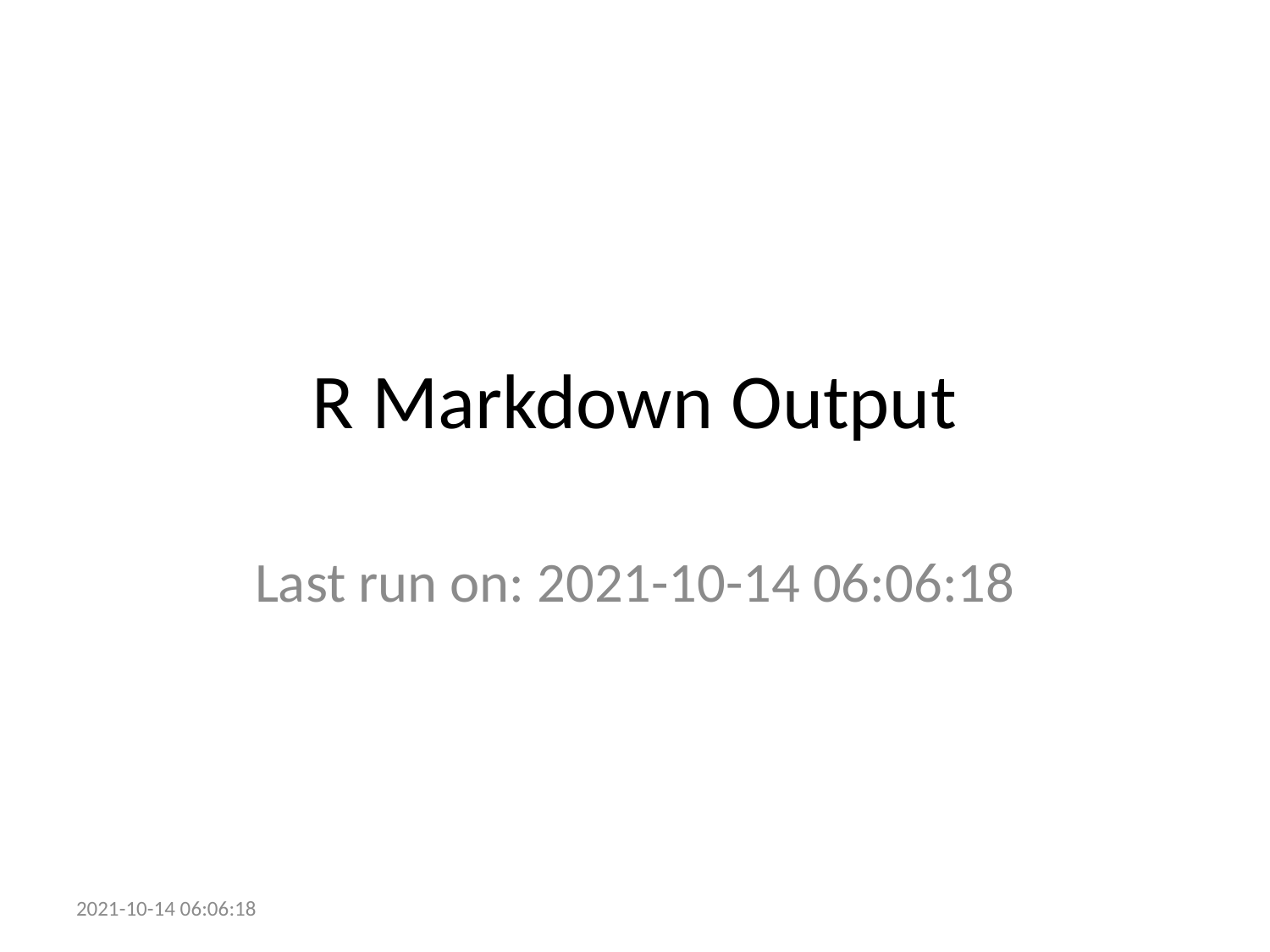

# R Markdown Output
Last run on: 2021-10-14 06:06:18
2021-10-14 06:06:18